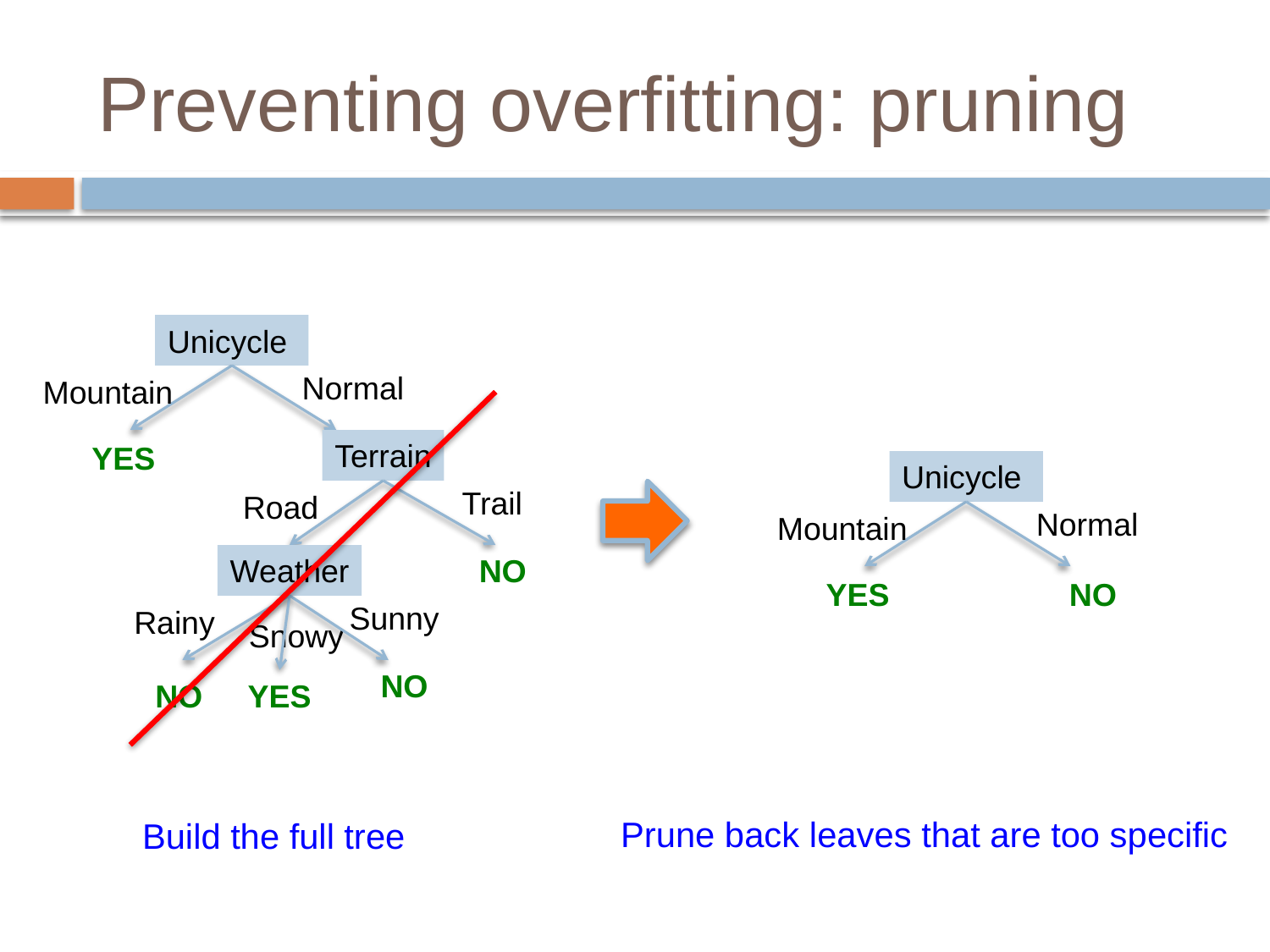

# Preventing overfitting: pruning
Unicycle
Normal
Mountain
Terrain
YES
Unicycle
Trail
Road

Normal
Mountain
NO
Weather
YES
NO
Sunny
Rainy
Snowy
NO
YES
NO
Prune back leaves that are too specific
Build the full tree